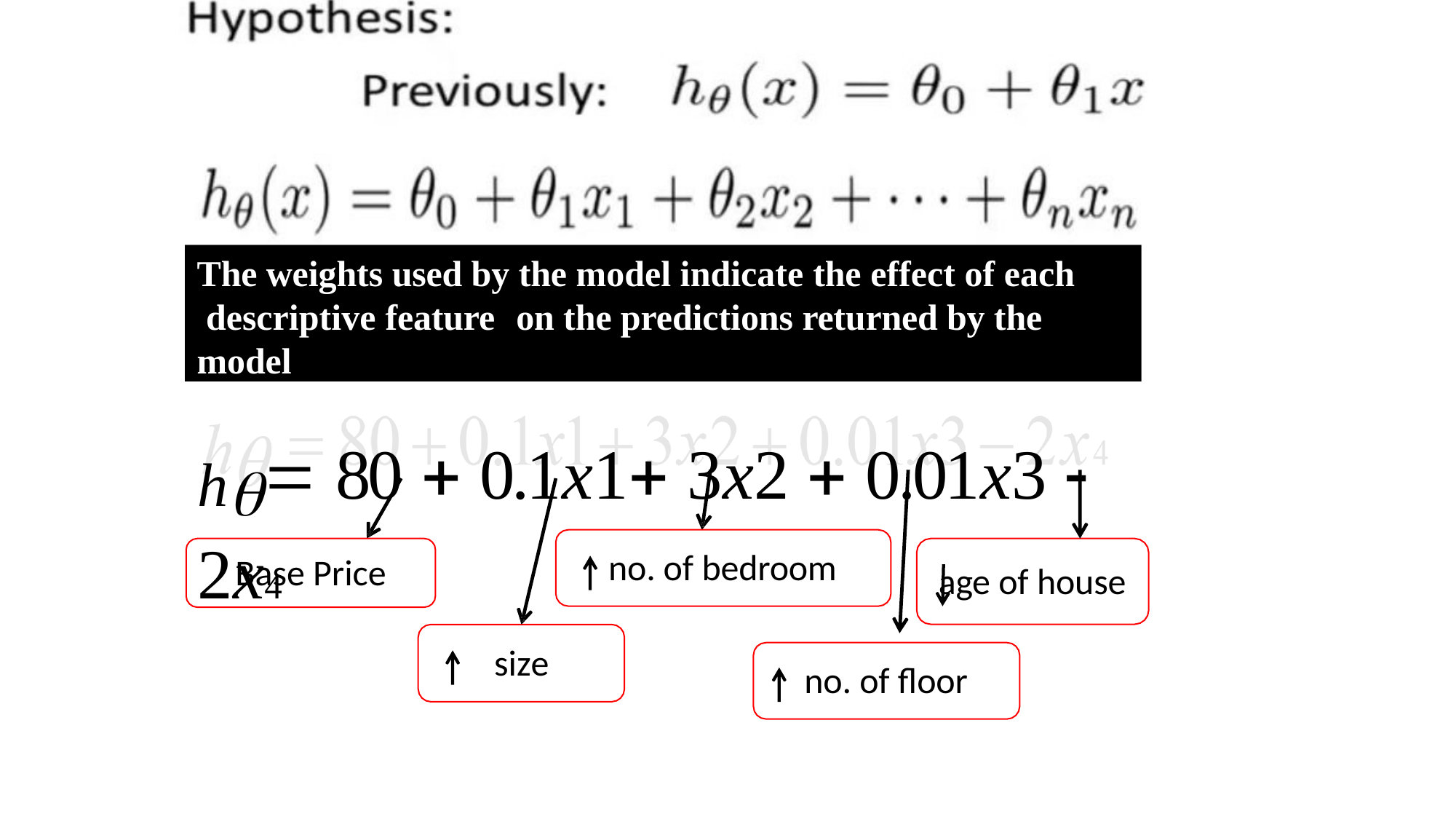

The weights used by the model indicate the effect of each  descriptive feature	on the predictions returned by the  model
hθ= 80 + 0.1x1+ 3x2 + 0.01x3 − 2x4

no. of bedroom
Base Price
age of house
size

no. of floor